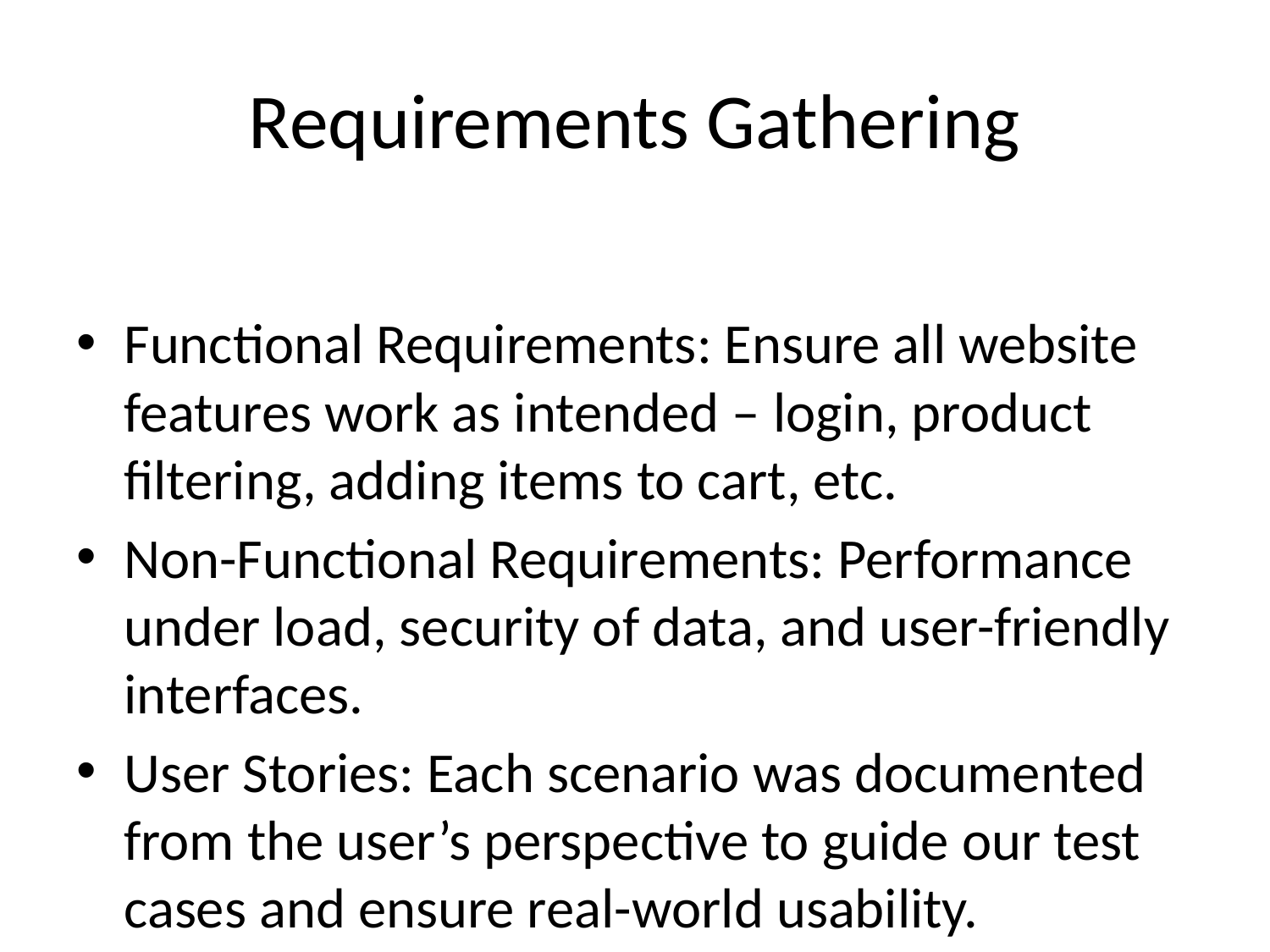

# Requirements Gathering

Functional Requirements: Ensure all website features work as intended – login, product filtering, adding items to cart, etc.
Non-Functional Requirements: Performance under load, security of data, and user-friendly interfaces.
User Stories: Each scenario was documented from the user’s perspective to guide our test cases and ensure real-world usability.